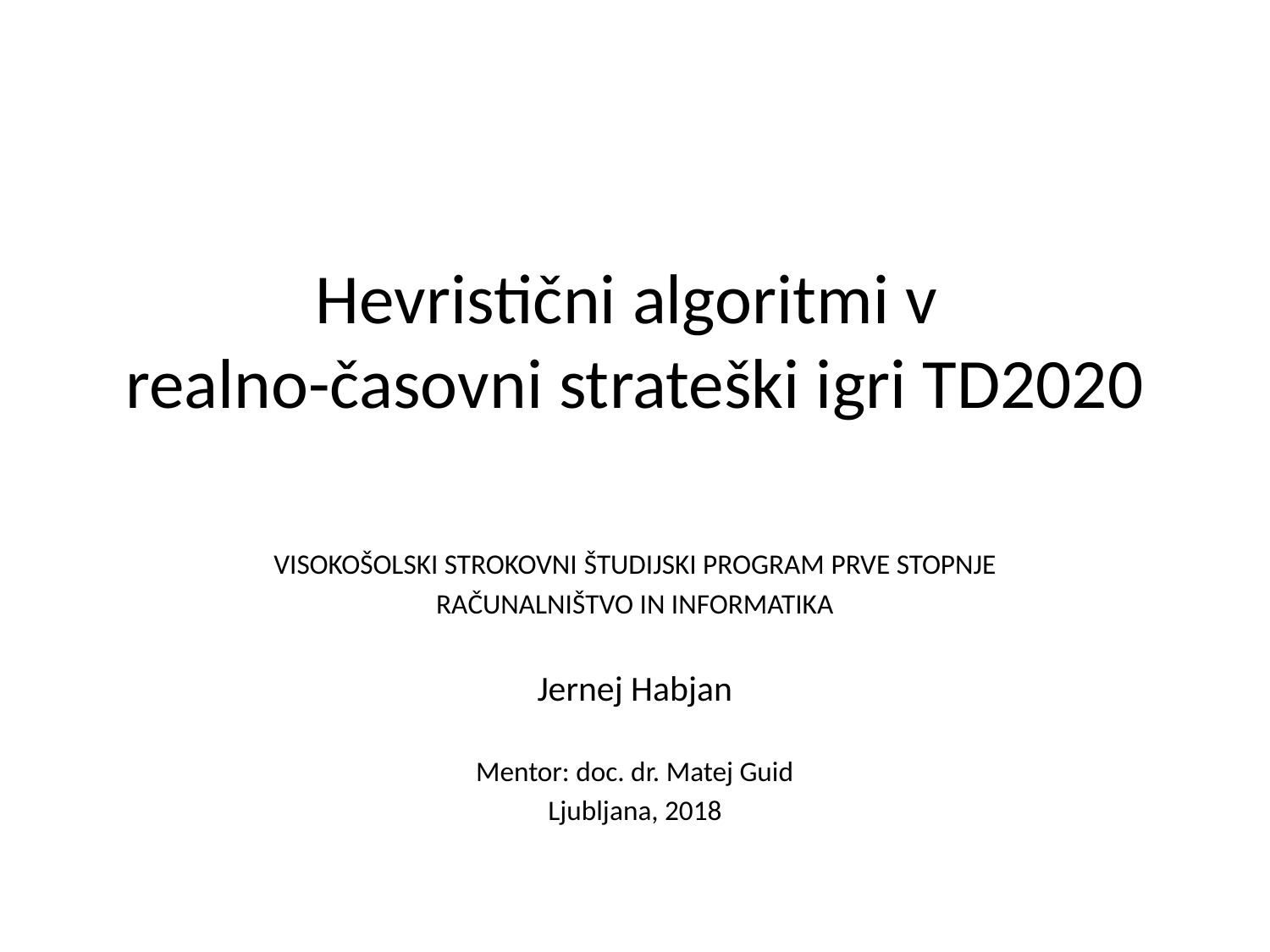

# Hevristični algoritmi v realno-časovni strateški igri TD2020
VISOKOŠOLSKI STROKOVNI ŠTUDIJSKI PROGRAM PRVE STOPNJE
RAČUNALNIŠTVO IN INFORMATIKA

Jernej Habjan

Mentor: doc. dr. Matej Guid
Ljubljana, 2018